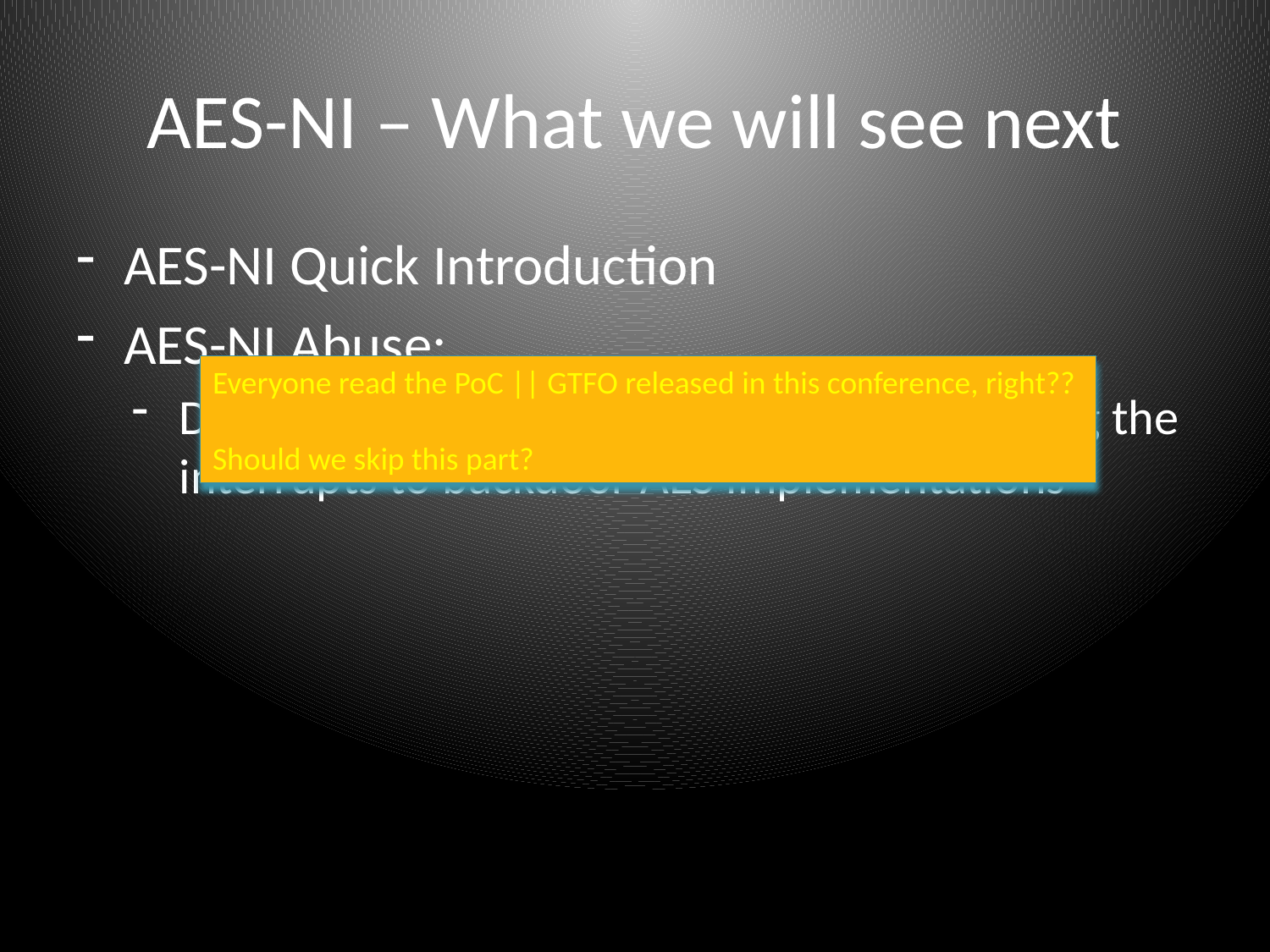

# AES-NI – What we will see next
AES-NI Quick Introduction
AES-NI Abuse:
Disabling the AES-NI instructions and handling the interrupts to backdoor AES implementations

Everyone read the PoC || GTFO released in this conference, right??

Should we skip this part?